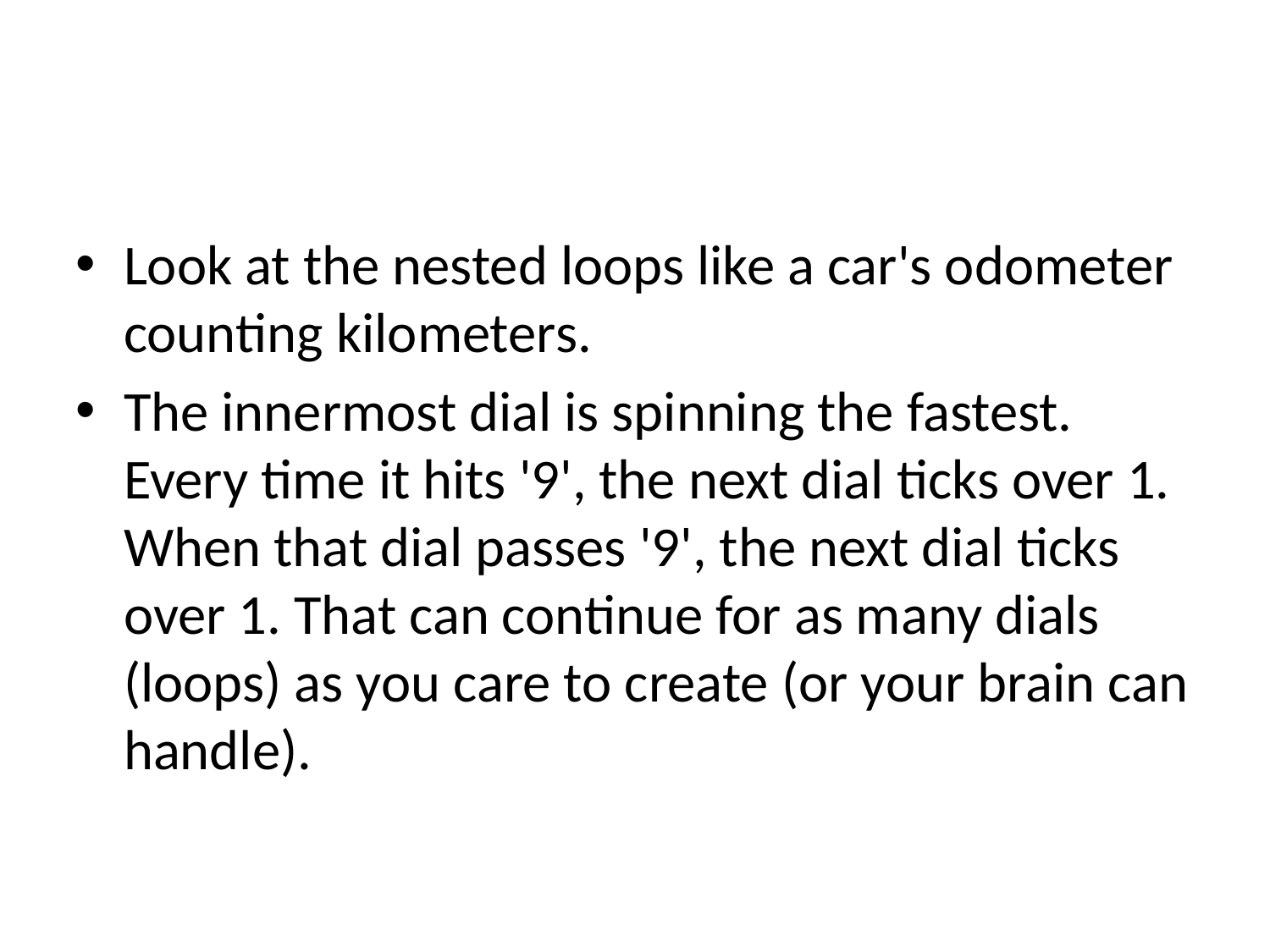

#
Look at the nested loops like a car's odometer counting kilometers.
The innermost dial is spinning the fastest. Every time it hits '9', the next dial ticks over 1. When that dial passes '9', the next dial ticks over 1. That can continue for as many dials (loops) as you care to create (or your brain can handle).